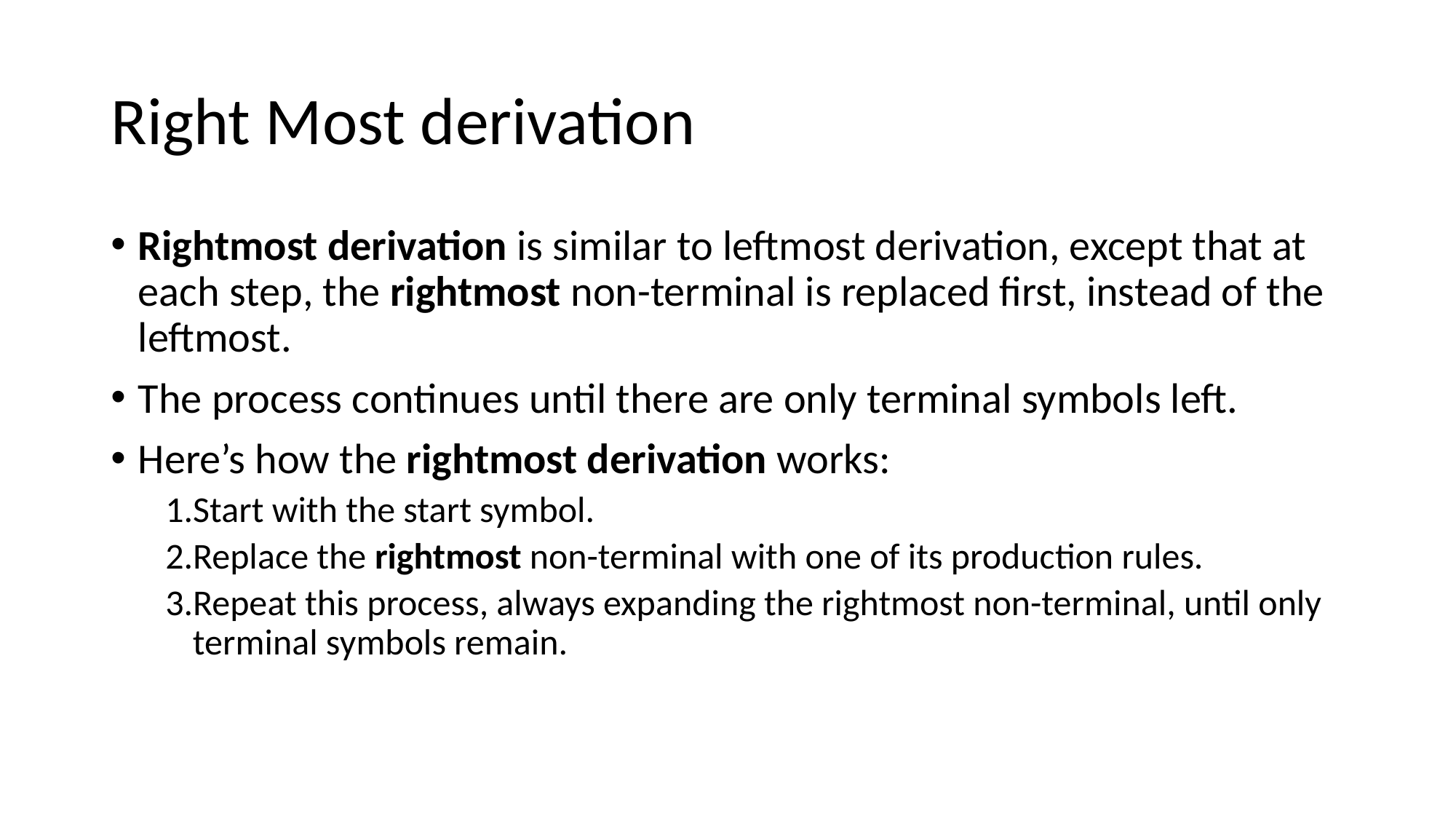

# Right Most derivation
Rightmost derivation is similar to leftmost derivation, except that at each step, the rightmost non-terminal is replaced first, instead of the leftmost.
The process continues until there are only terminal symbols left.
Here’s how the rightmost derivation works:
Start with the start symbol.
Replace the rightmost non-terminal with one of its production rules.
Repeat this process, always expanding the rightmost non-terminal, until only terminal symbols remain.